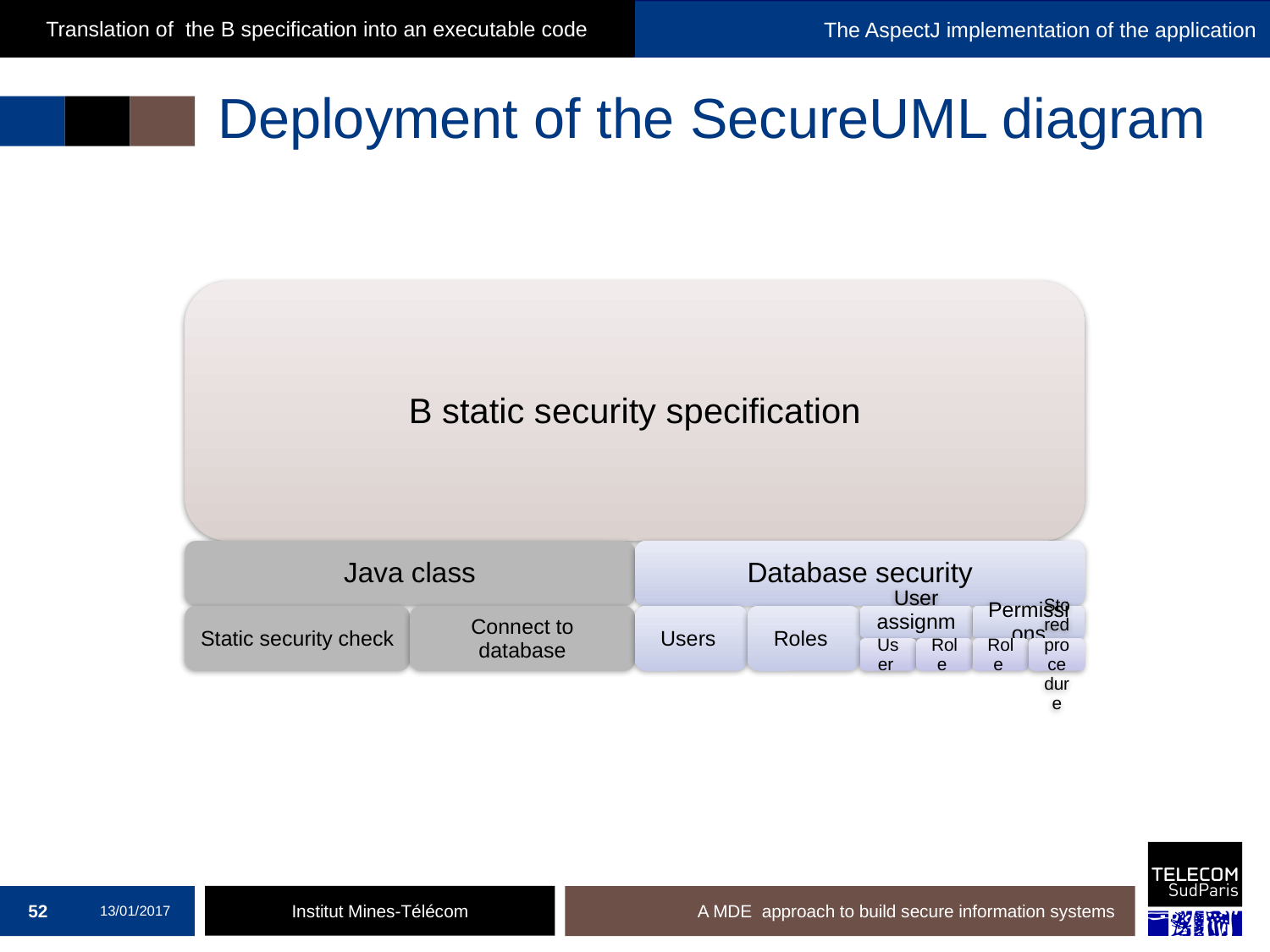

Translation of  the B specification into an executable code

The AspectJ implementation of the application
# Deployment of the SecureUML diagram
B static security specification
Java class
Static security check
Connect to database
Database security
Users
Roles
Permissions
Role
User
Role
52
13/01/2017
A MDE  approach to build secure information systems